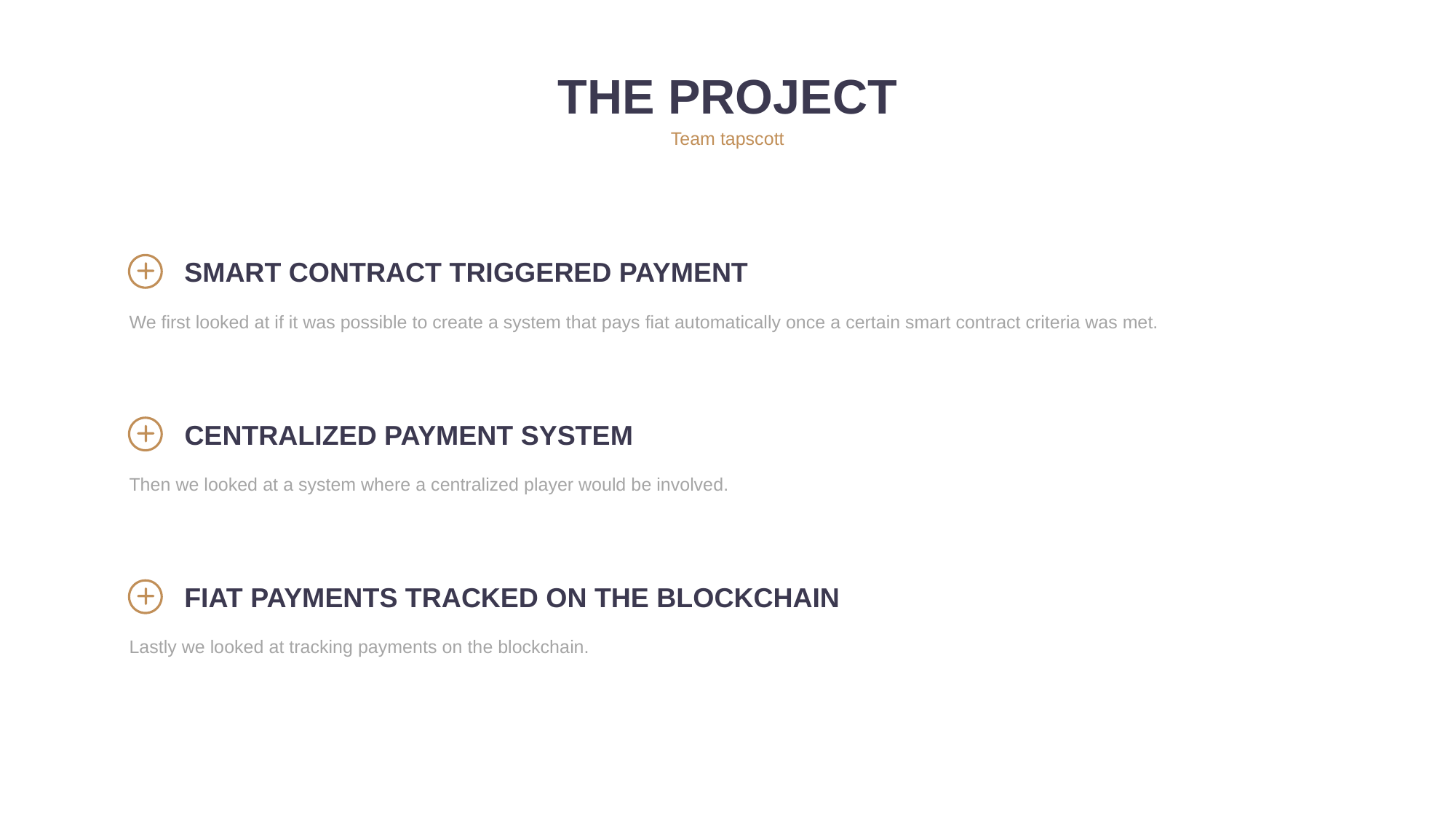

THE PROJECT
Team tapscott
SMART CONTRACT TRIGGERED PAYMENT

We first looked at if it was possible to create a system that pays fiat automatically once a certain smart contract criteria was met.
CENTRALIZED PAYMENT SYSTEM

Then we looked at a system where a centralized player would be involved.
FIAT PAYMENTS TRACKED ON THE BLOCKCHAIN

Lastly we looked at tracking payments on the blockchain.